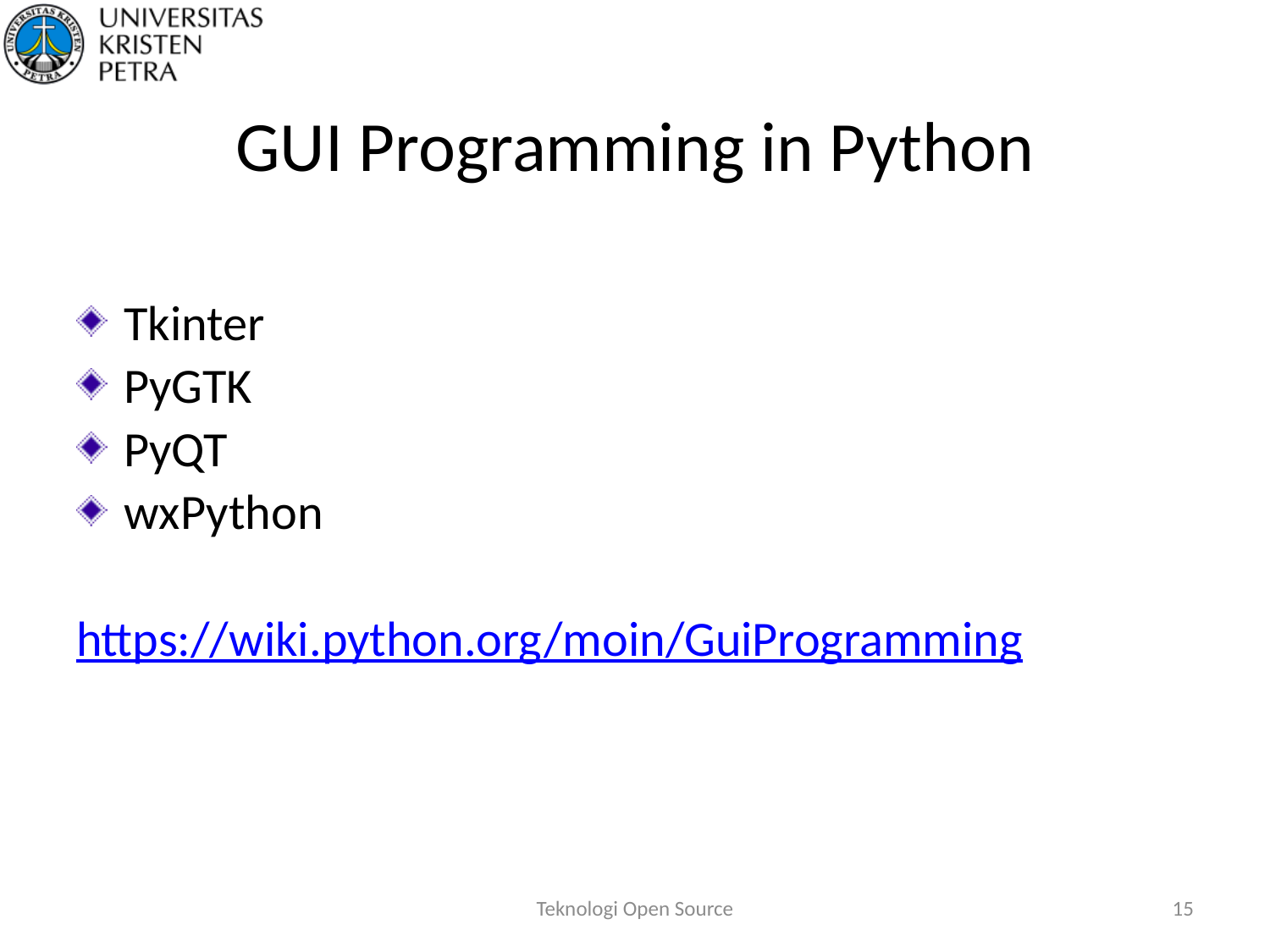

# GUI Programming in Python

Tkinter
PyGTK
PyQT
wxPython

https://wiki.python.org/moin/GuiProgramming
Teknologi Open Source
15